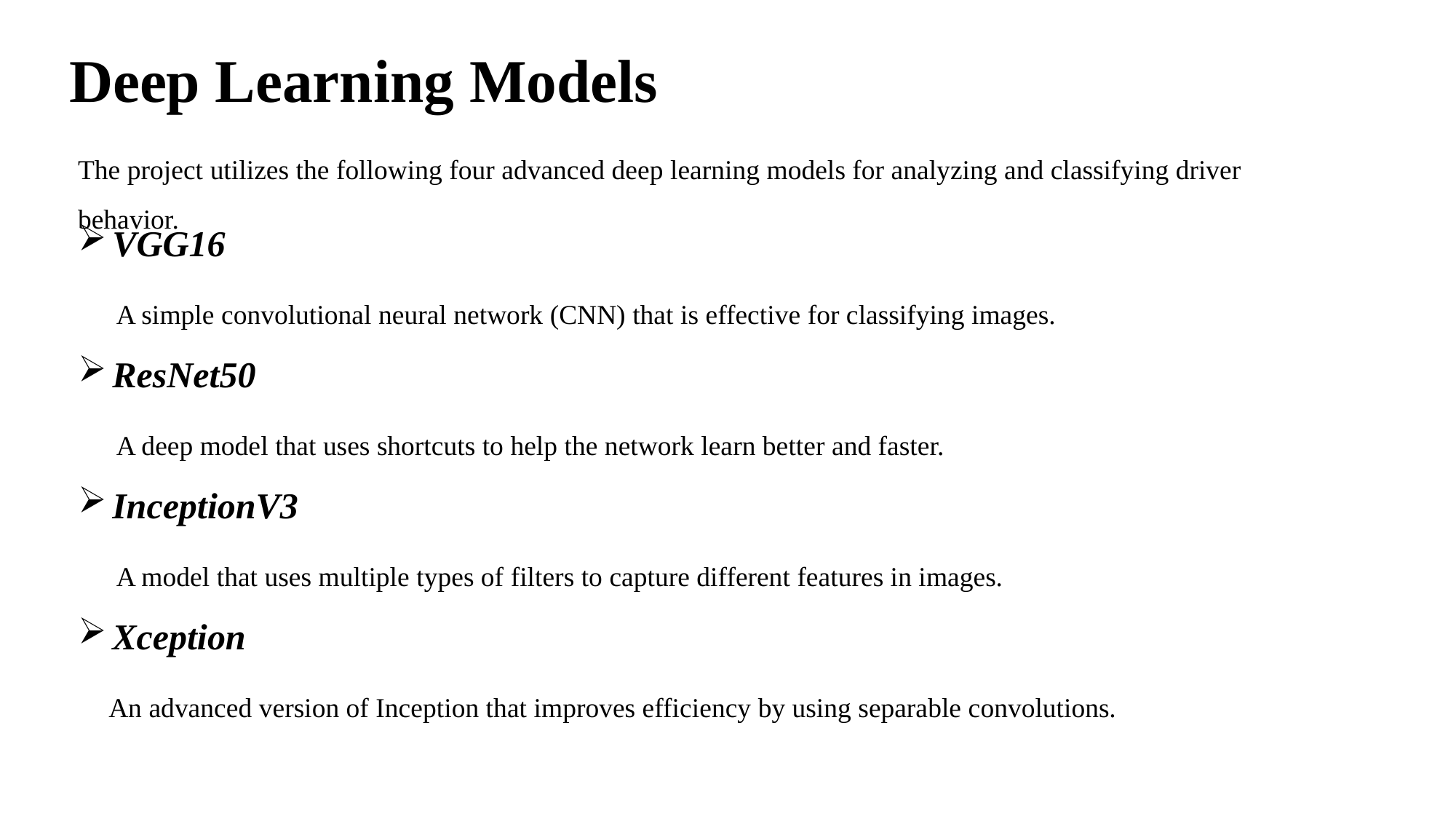

Deep Learning Models
The project utilizes the following four advanced deep learning models for analyzing and classifying driver behavior.

VGG16
     A simple convolutional neural network (CNN) that is effective for classifying images.
ResNet50
     A deep model that uses shortcuts to help the network learn better and faster.
InceptionV3
     A model that uses multiple types of filters to capture different features in images.
Xception
    An advanced version of Inception that improves efficiency by using separable convolutions.